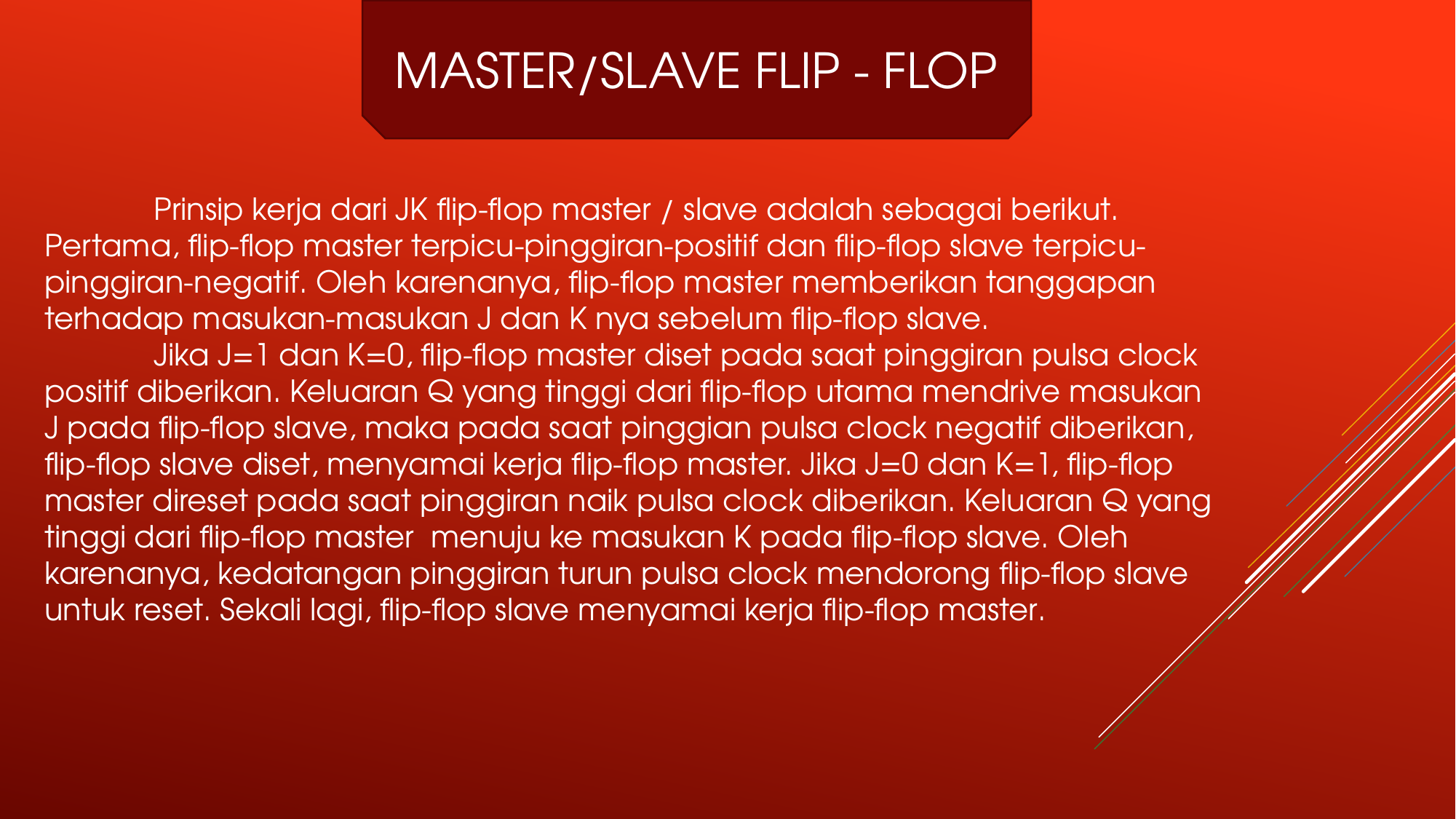

MASTER/SLAVE FLIP - FLOP
	Prinsip kerja dari JK flip-flop master / slave adalah sebagai berikut. Pertama, flip-flop master terpicu-pinggiran-positif dan flip-flop slave terpicu-pinggiran-negatif. Oleh karenanya, flip-flop master memberikan tanggapan terhadap masukan-masukan J dan K nya sebelum flip-flop slave.
	Jika J=1 dan K=0, flip-flop master diset pada saat pinggiran pulsa clock positif diberikan. Keluaran Q yang tinggi dari flip-flop utama mendrive masukan J pada flip-flop slave, maka pada saat pinggian pulsa clock negatif diberikan, flip-flop slave diset, menyamai kerja flip-flop master. Jika J=0 dan K=1, flip-flop master direset pada saat pinggiran naik pulsa clock diberikan. Keluaran Q yang tinggi dari flip-flop master  menuju ke masukan K pada flip-flop slave. Oleh karenanya, kedatangan pinggiran turun pulsa clock mendorong flip-flop slave untuk reset. Sekali lagi, flip-flop slave menyamai kerja flip-flop master.